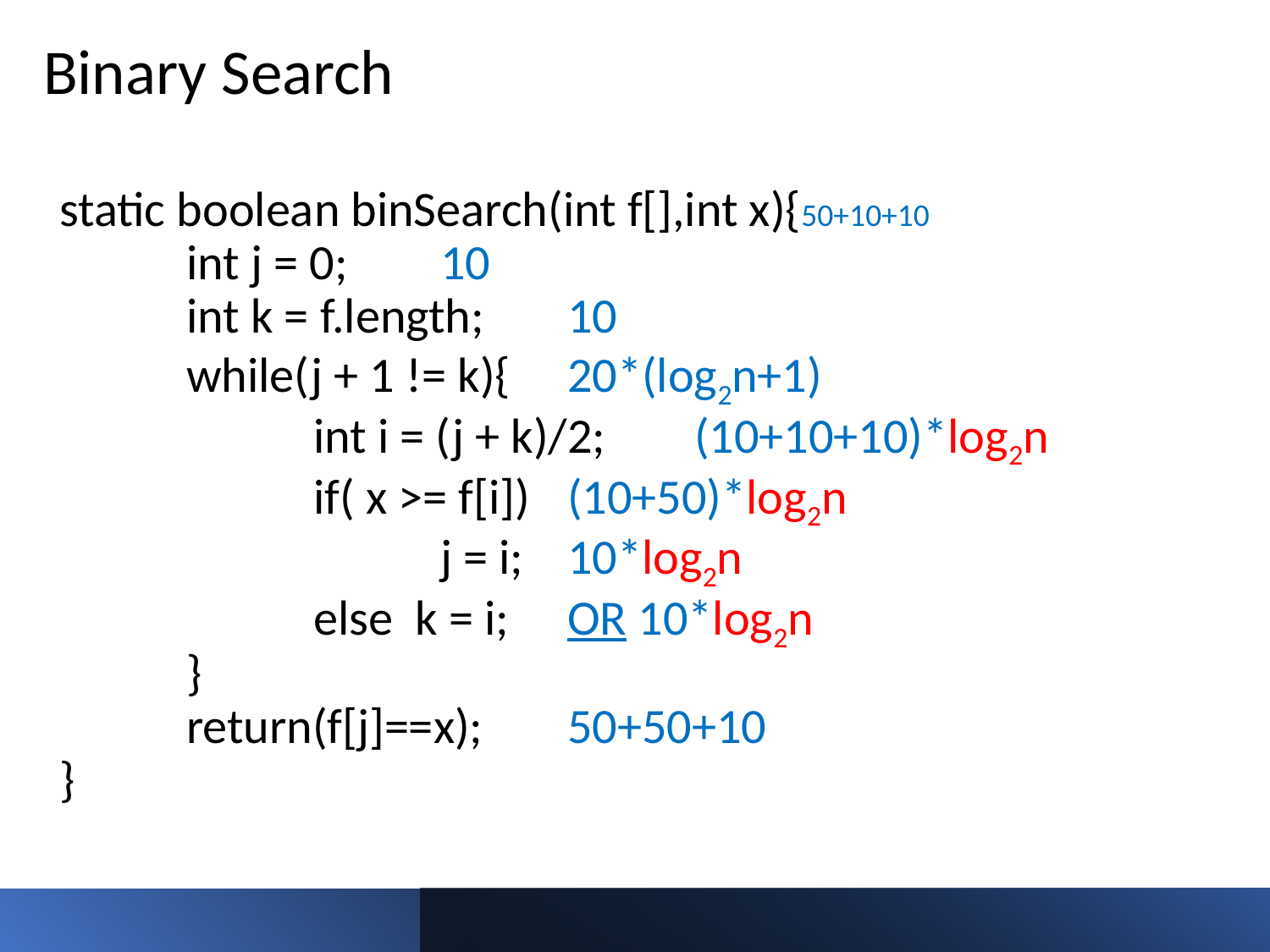

# Binary Search
static boolean binSearch(int f[],int x){50+10+10
	int j = 0;	10
	int k = f.length;	10
	while(j + 1 != k){	20*(log2n+1)
		int i = (j + k)/2;	(10+10+10)*log2n
		if( x >= f[i])	(10+50)*log2n
			j = i;	10*log2n
		else  k = i;	OR 10*log2n
	}
	return(f[j]==x);	50+50+10
}